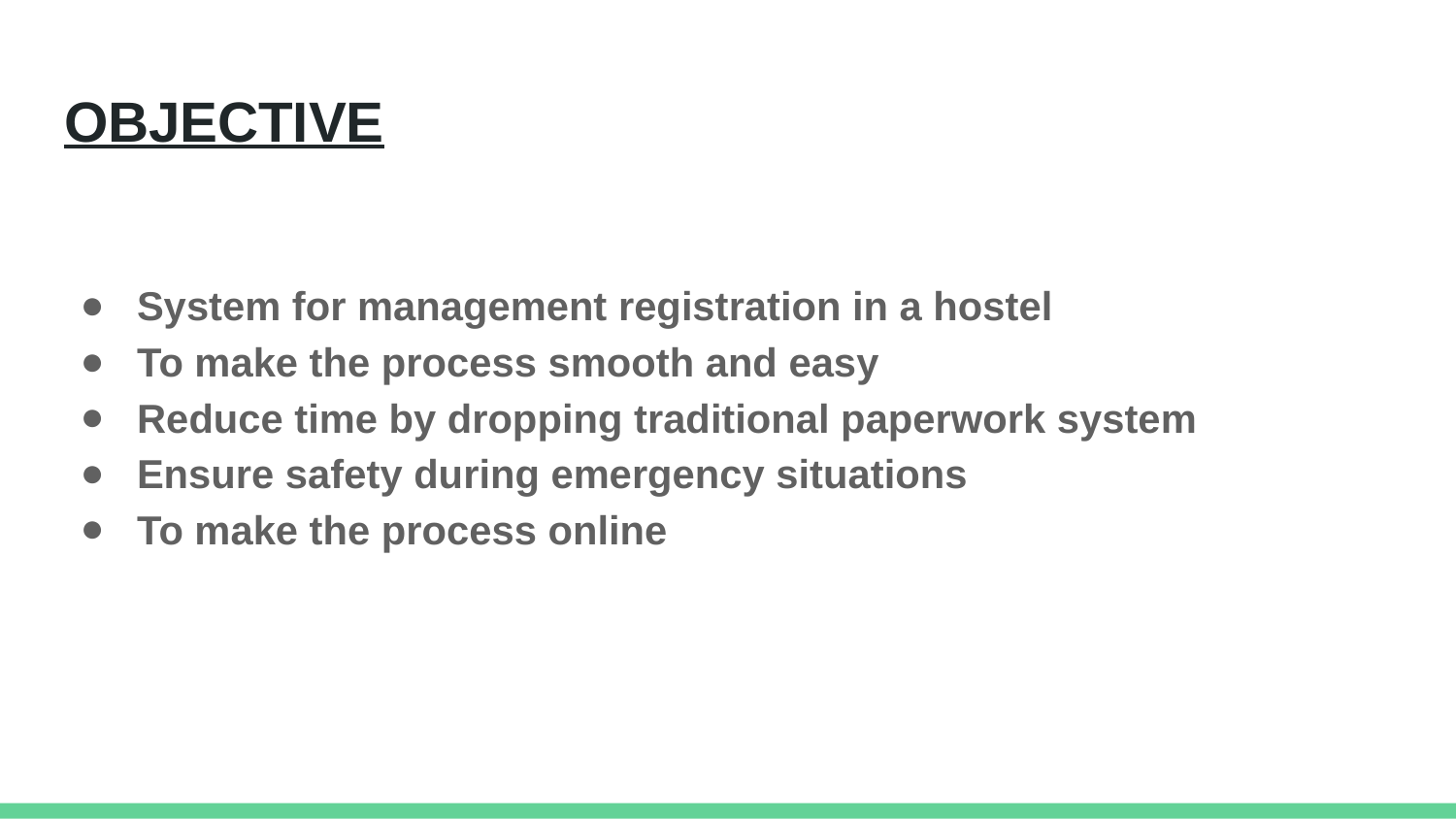

# OBJECTIVE
System for management registration in a hostel
To make the process smooth and easy
Reduce time by dropping traditional paperwork system
Ensure safety during emergency situations
To make the process online